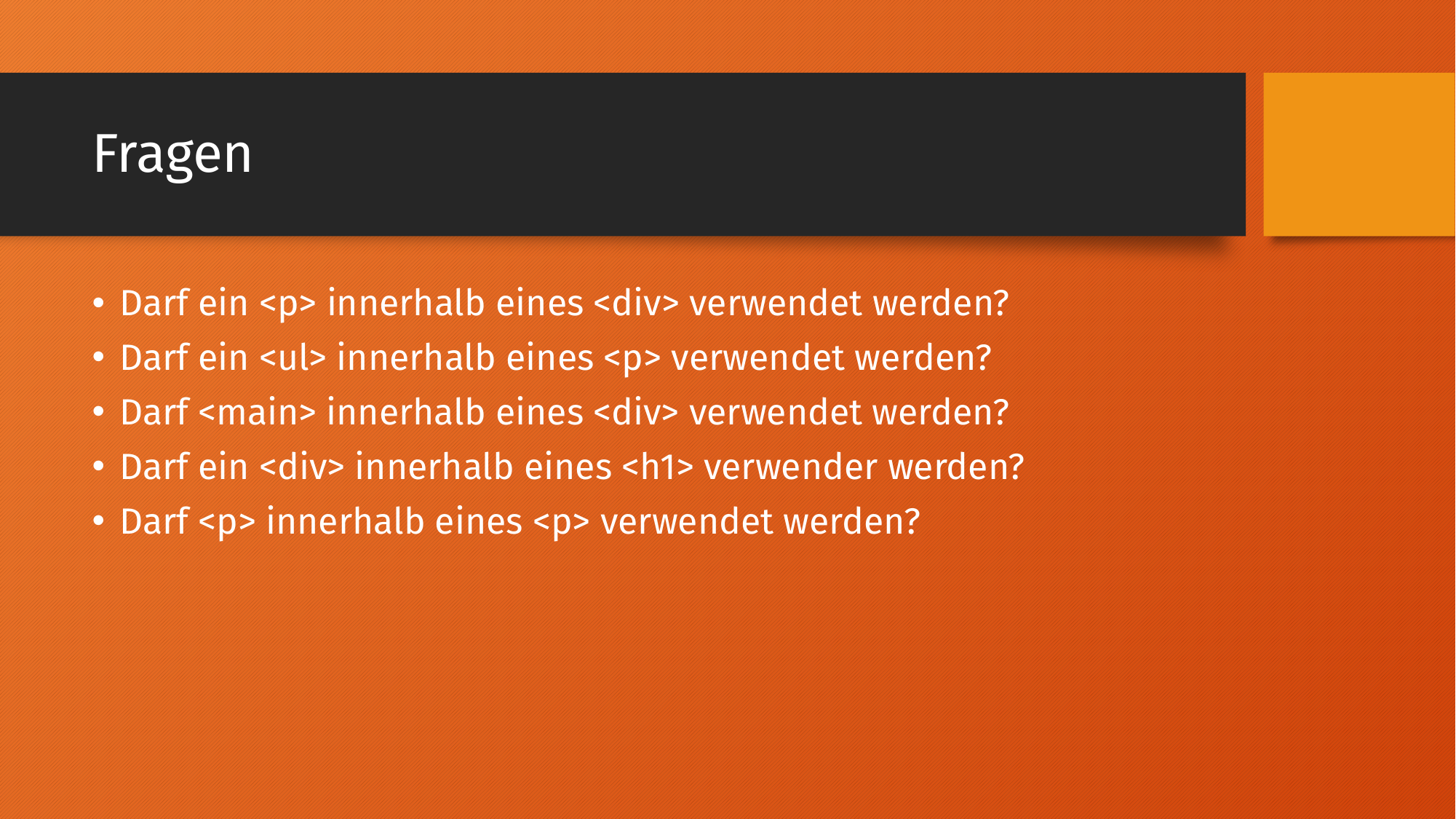

# Fragen
Darf ein <p> innerhalb eines <div> verwendet werden?
Darf ein <ul> innerhalb eines <p> verwendet werden?
Darf <main> innerhalb eines <div> verwendet werden?
Darf ein <div> innerhalb eines <h1> verwender werden?
Darf <p> innerhalb eines <p> verwendet werden?